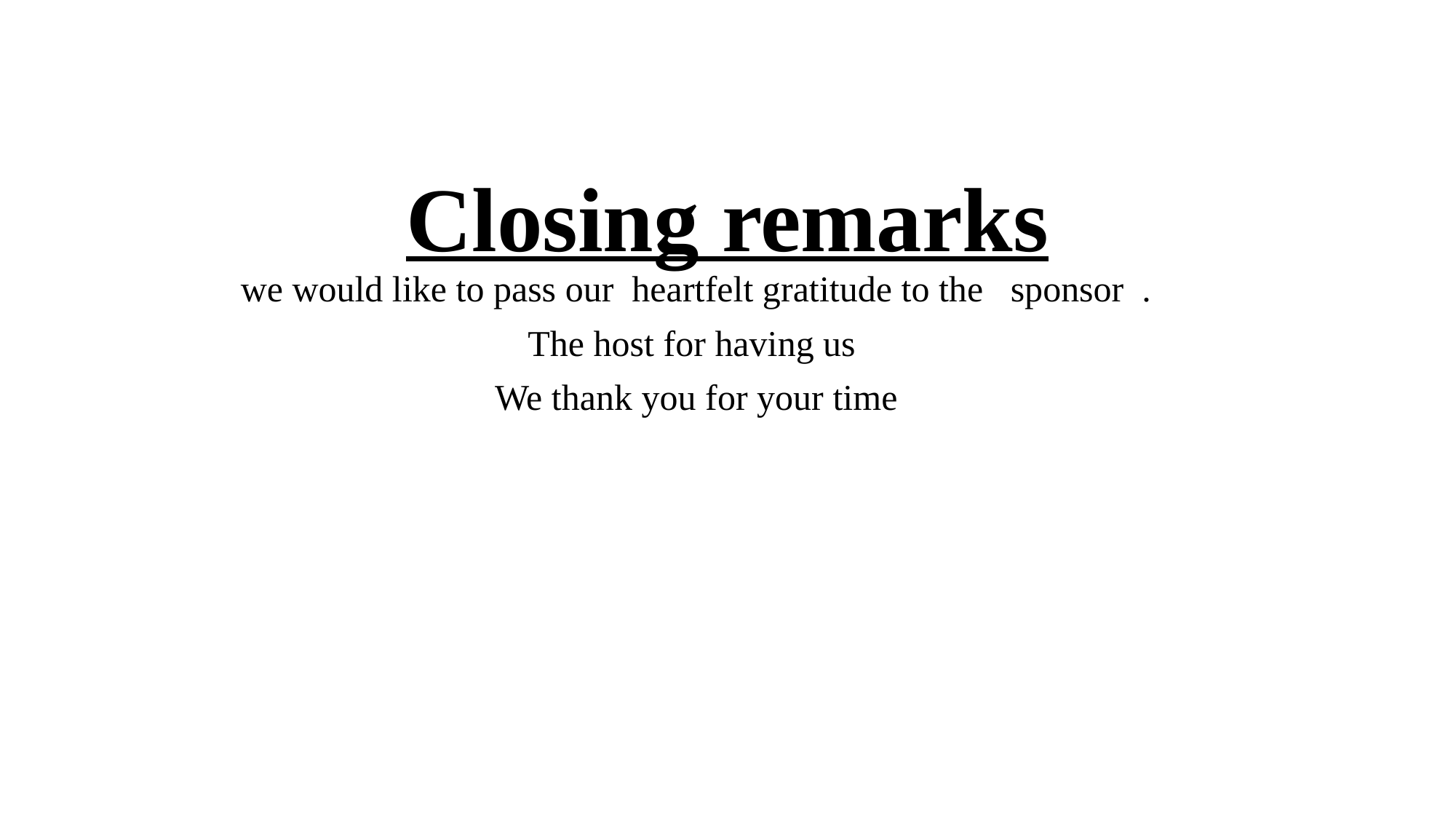

# Closing remarks
we would like to pass our  heartfelt gratitude to the   sponsor  .
The host for having us
We thank you for your time